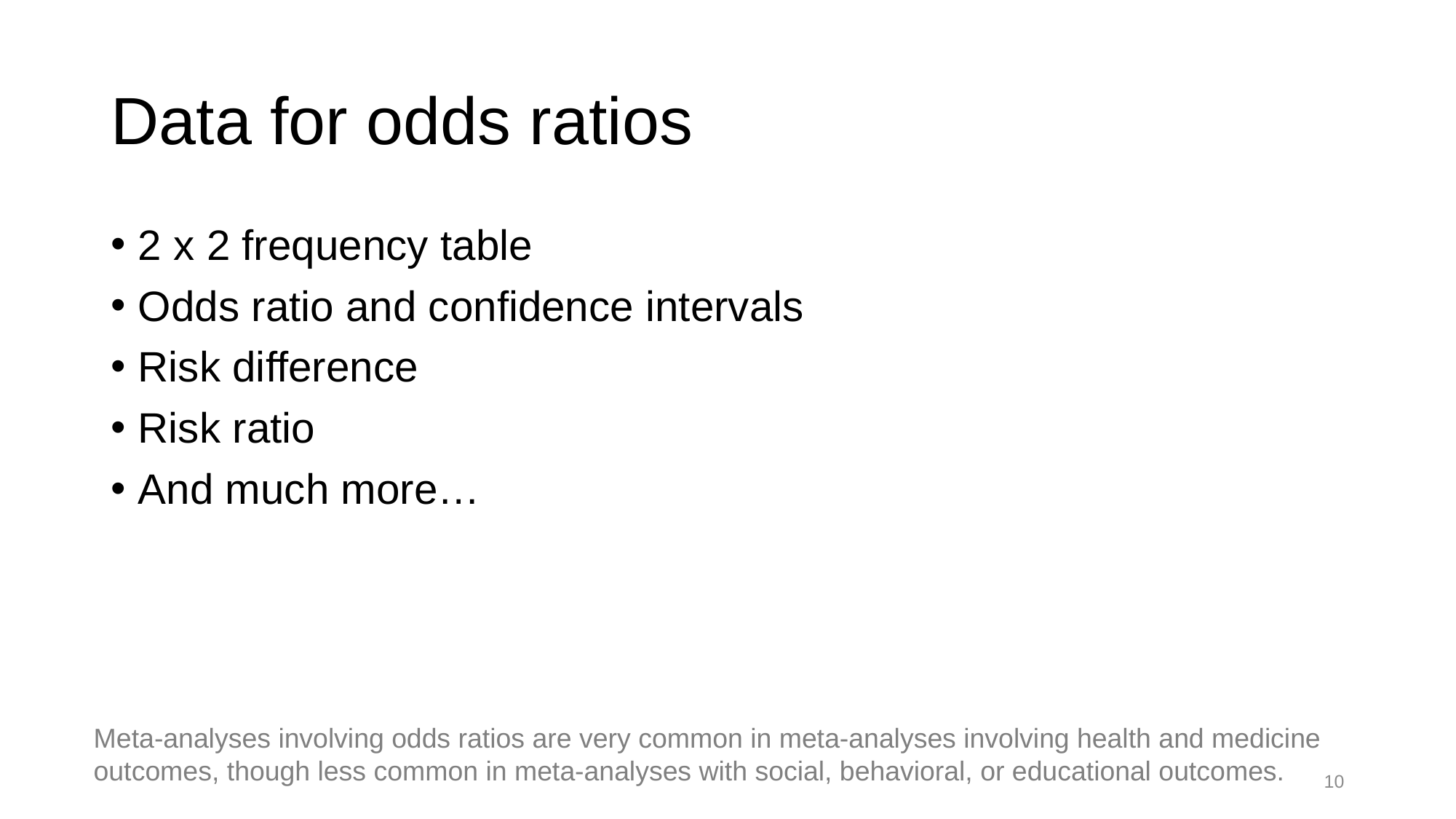

# Data for odds ratios
2 x 2 frequency table
Odds ratio and confidence intervals
Risk difference
Risk ratio
And much more…

Meta-analyses involving odds ratios are very common in meta-analyses involving health and medicine outcomes, though less common in meta-analyses with social, behavioral, or educational outcomes.
10